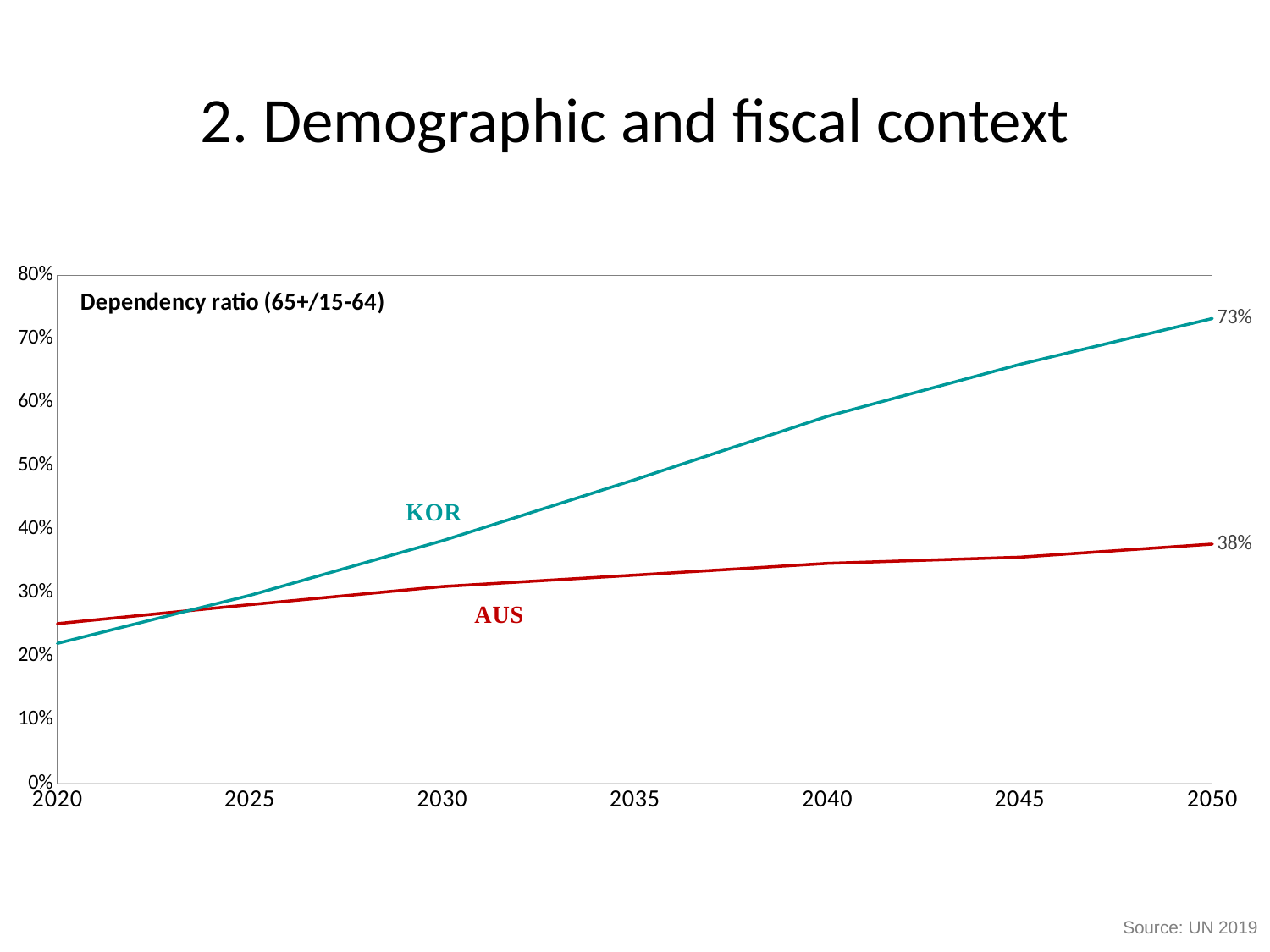

# 2. Demographic and fiscal context

### Chart: Dependency ratio (65+/15-64)

| Category | Aus | Kor |
|---|---|---|
| 2020 | 0.25138645964602385 | 0.22033944249851084 |
| 2025 | 0.28136984585455704 | 0.2959373659667278 |
| 2030 | 0.3097365323762394 | 0.3819171123843353 |
| 2035 | 0.3278200632651446 | 0.4779540946222909 |
| 2040 | 0.3462879271819312 | 0.577625060934554 |
| 2045 | 0.35596419526477896 | 0.6593137702296682 |
| 2050 | 0.3766651882912669 | 0.7315689407904516 |
Source: UN 2019